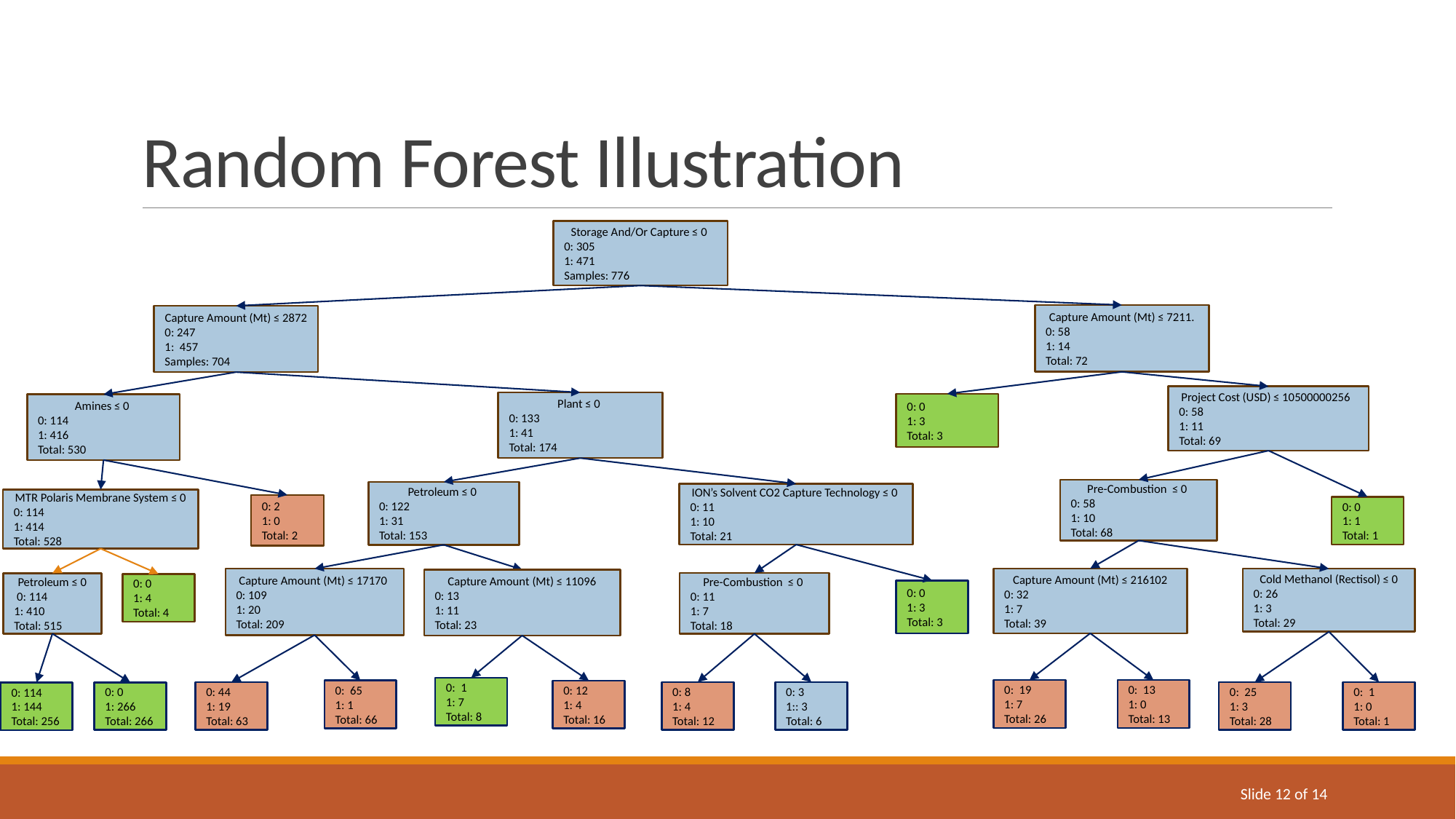

# Random Forest Illustration
Storage And/Or Capture ≤ 0
0: 305
1: 471
Samples: 776
Capture Amount (Mt) ≤ 7211.
0: 58
1: 14
Total: 72
Capture Amount (Mt) ≤ 2872
0: 247
1:  457
Samples: 704
Project Cost (USD) ≤ 10500000256
0: 58
1: 11
Total: 69
Plant ≤ 0
0: 133
1: 41
Total: 174
0: 0
1: 3
Total: 3
Amines ≤ 0
0: 114
1: 416
Total: 530
Pre-Combustion  ≤ 0
0: 58
1: 10
Total: 68
Petroleum ≤ 0
0: 122
1: 31
Total: 153
ION’s Solvent CO2 Capture Technology ≤ 0
0: 11
1: 10
Total: 21
MTR Polaris Membrane System ≤ 0
0: 114
1: 414
Total: 528
0: 2
1: 0
Total: 2
0: 0
1: 1
Total: 1
Capture Amount (Mt) ≤ 216102
0: 32
1: 7
Total: 39
Capture Amount (Mt) ≤ 17170
0: 109
1: 20
Total: 209
Cold Methanol (Rectisol) ≤ 0
0: 26
1: 3
Total: 29
Capture Amount (Mt) ≤ 11096
0: 13
1: 11
Total: 23
Pre-Combustion  ≤ 0
0: 11
1: 7
Total: 18
Petroleum ≤ 0
 0: 114
1: 410
Total: 515
0: 0
1: 4
Total: 4
0: 0
1: 3
Total: 3
0:  1
1: 7
Total: 8
0:  19
1: 7
Total: 26
0:  13
1: 0
Total: 13
0:  65
1: 1
Total: 66
0: 12
1: 4
Total: 16
0: 44
1: 19
Total: 63
0: 8
1: 4
Total: 12
0: 3
1:: 3
Total: 6
0:  25
1: 3
Total: 28
0:  1
1: 0
Total: 1
0: 114
1: 144
Total: 256
0: 0
1: 266
Total: 266
Slide 12 of 14